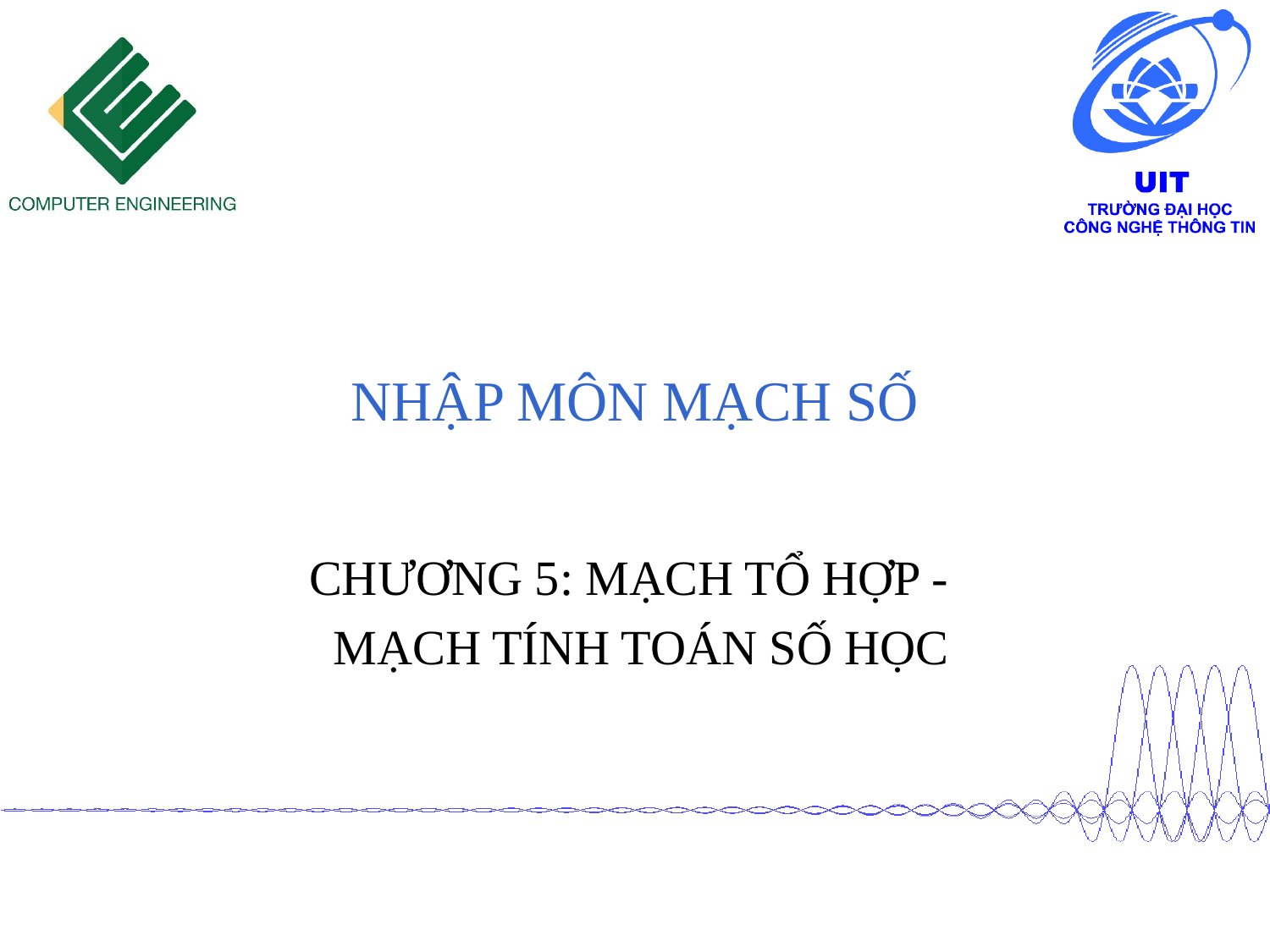

# NHẬP MÔN MẠCH SỐ
CHƯƠNG 5: MẠCH TỔ HỢP -
 MẠCH TÍNH TOÁN SỐ HỌC